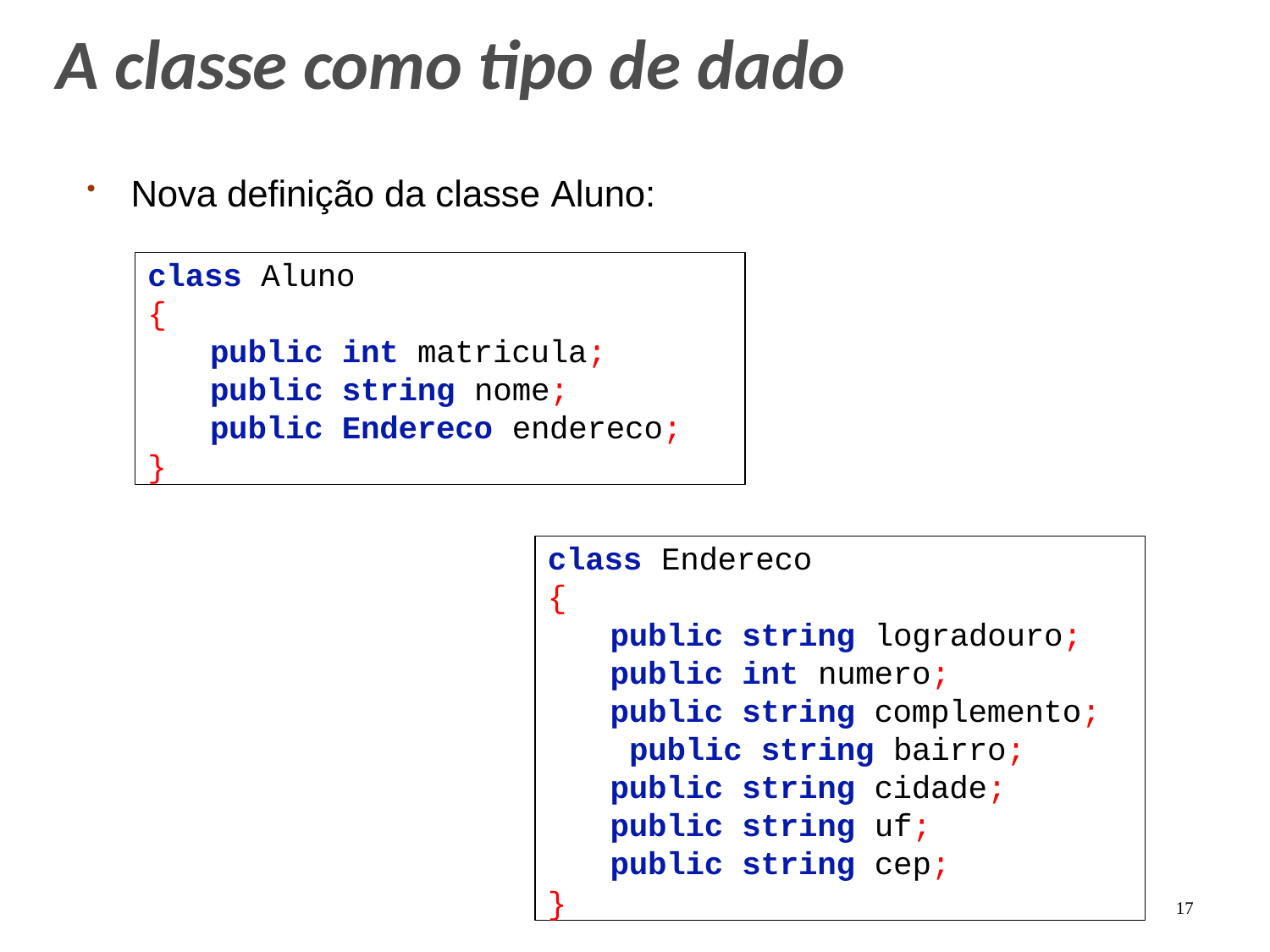

# A classe como tipo de dado
Nova definição da classe Aluno:
class Aluno
{
public int matricula;  public string nome;  public Endereco endereco;
}
class Endereco
{
public string logradouro;
public int numero;
public string complemento;  public string bairro;  public string cidade;  public string uf;
public string cep;
}
17